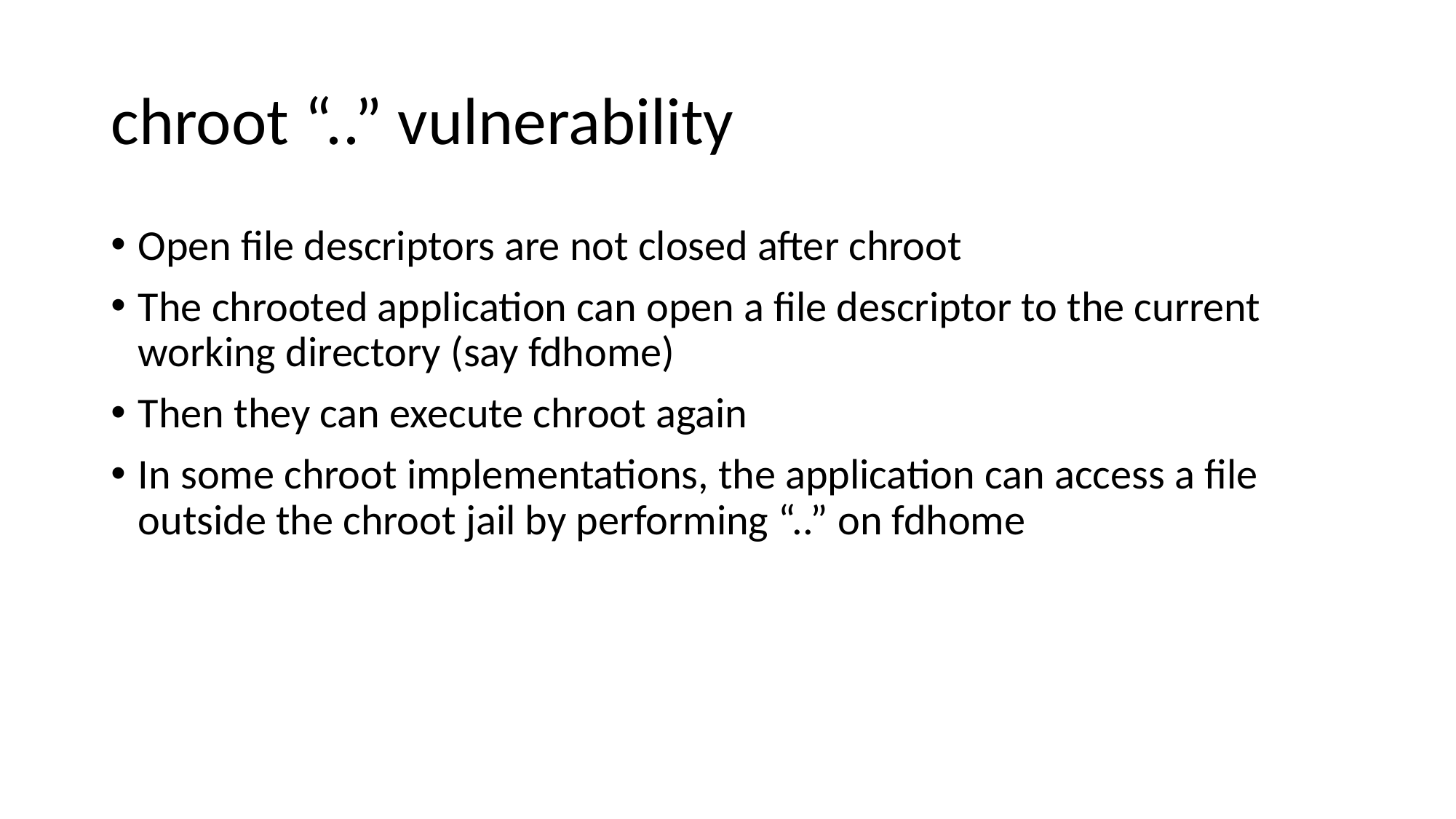

# chroot “..” vulnerability
Open file descriptors are not closed after chroot
The chrooted application can open a file descriptor to the current working directory (say fdhome)
Then they can execute chroot again
In some chroot implementations, the application can access a file outside the chroot jail by performing “..” on fdhome